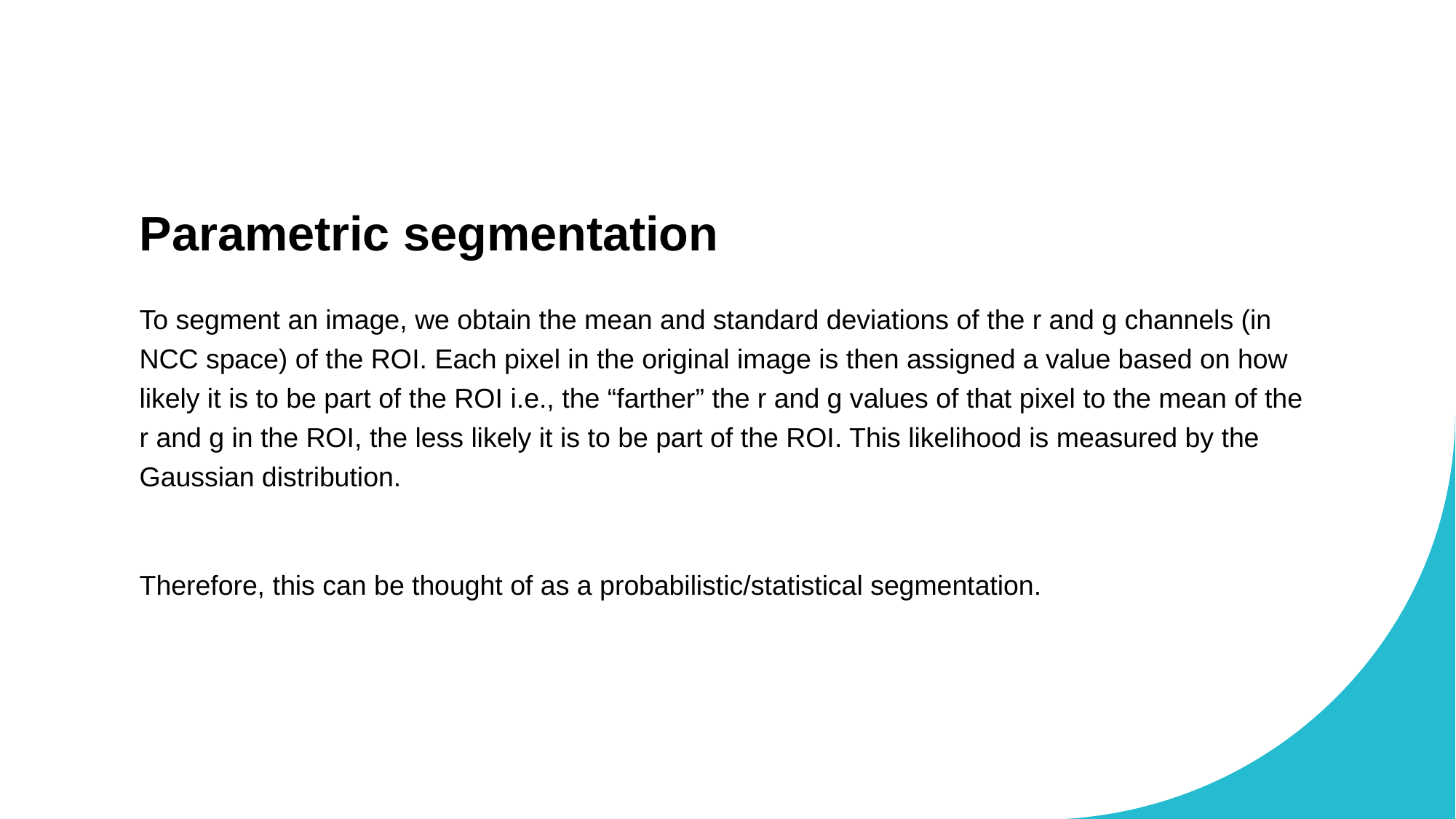

# Parametric segmentation
To segment an image, we obtain the mean and standard deviations of the r and g channels (in NCC space) of the ROI. Each pixel in the original image is then assigned a value based on how likely it is to be part of the ROI i.e., the “farther” the r and g values of that pixel to the mean of the r and g in the ROI, the less likely it is to be part of the ROI. This likelihood is measured by the Gaussian distribution.

Therefore, this can be thought of as a probabilistic/statistical segmentation.